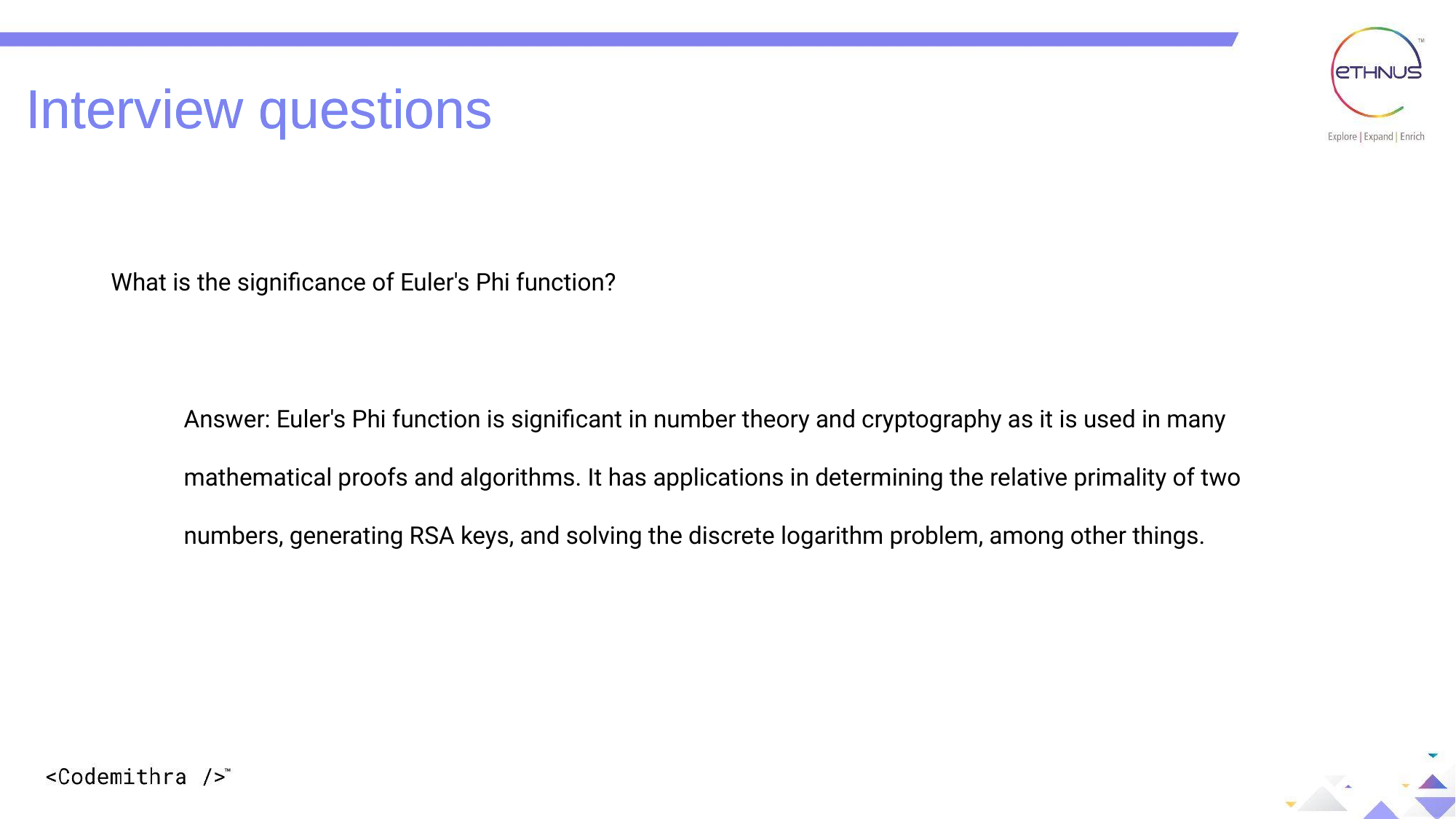

Interview questions
Interview questions

What is the significance of Euler's Phi function?

Answer: Euler's Phi function is significant in number theory and cryptography as it is used in many mathematical proofs and algorithms. It has applications in determining the relative primality of two numbers, generating RSA keys, and solving the discrete logarithm problem, among other things.